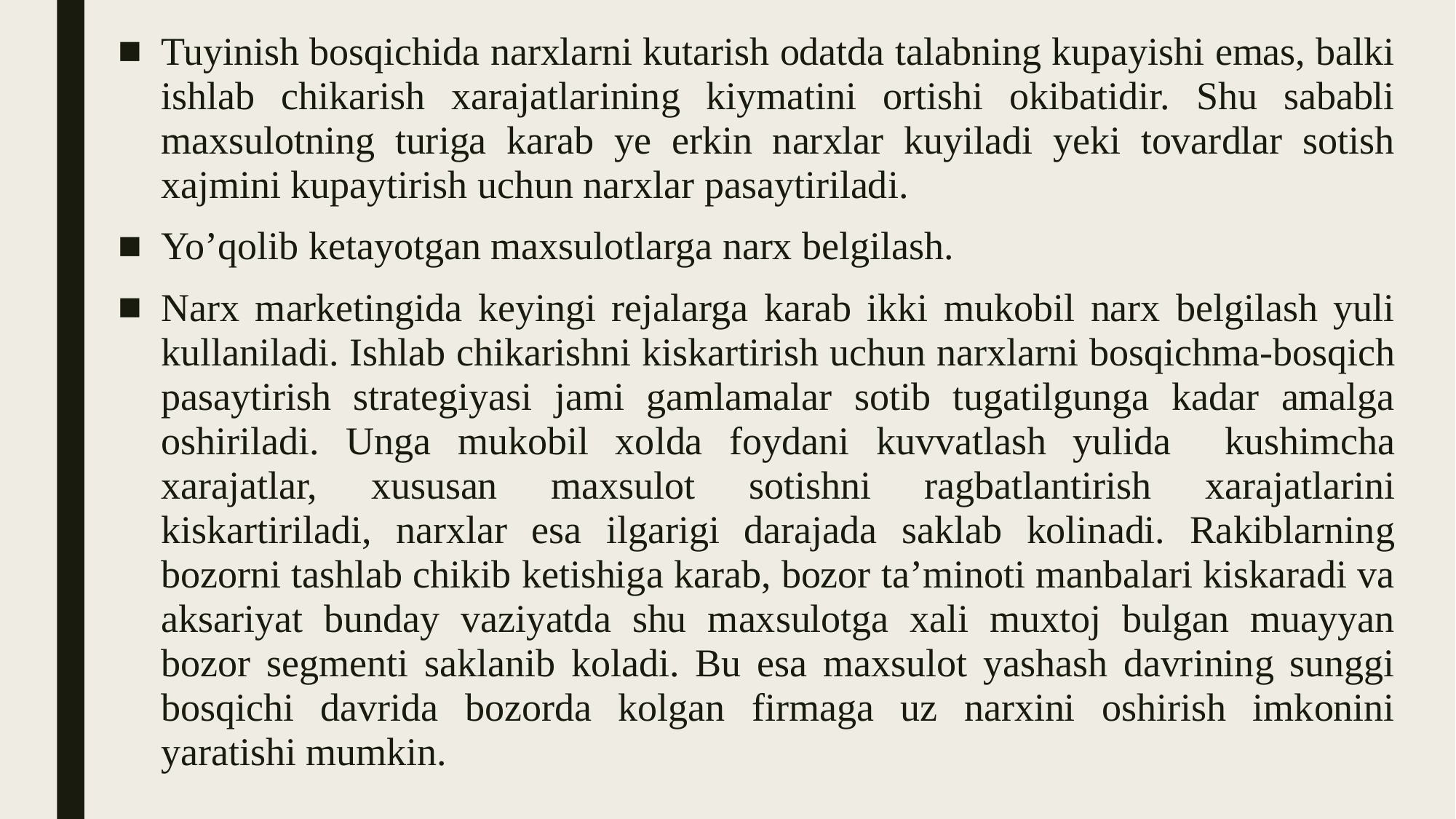

Tuyinish bosqichida narxlarni kutarish odatda talabning kupayishi emas, balki ishlab chikarish xarajatlarining kiymatini ortishi okibatidir. Shu sababli maxsulotning turiga karab ye erkin narxlar kuyiladi yeki tovardlar sotish xajmini kupaytirish uchun narxlar pasaytiriladi.
Yo’qolib ketayotgan maxsulotlarga narx belgilash.
Narx marketingida keyingi rejalarga karab ikki mukobil narx belgilash yuli kullaniladi. Ishlab chikarishni kiskartirish uchun narxlarni bosqichma-bosqich pasaytirish strategiyasi jami gamlamalar sotib tugatilgunga kadar amalga oshiriladi. Unga mukobil xolda foydani kuvvatlash yulida  kushimcha xarajatlar, xususan maxsulot sotishni ragbatlantirish xarajatlarini kiskartiriladi, narxlar esa ilgarigi darajada saklab kolinadi. Rakiblarning bozorni tashlab chikib ketishiga karab, bozor ta’minoti manbalari kiskaradi va aksariyat bunday vaziyatda shu maxsulotga xali muxtoj bulgan muayyan bozor segmenti saklanib koladi. Bu esa maxsulot yashash davrining sunggi bosqichi davrida bozorda kolgan firmaga uz narxini oshirish imkonini yaratishi mumkin.